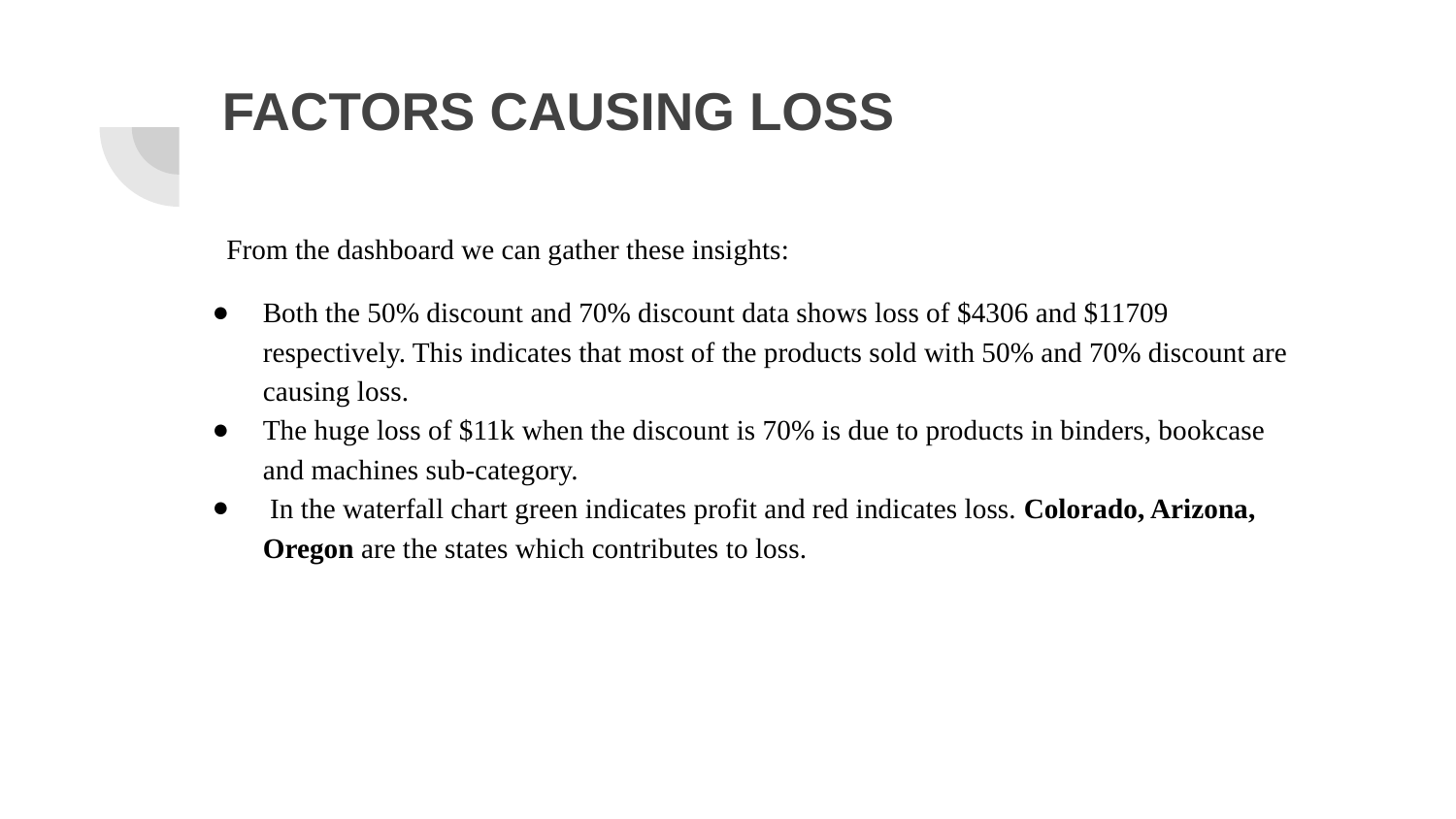

# FACTORS CAUSING LOSS
From the dashboard we can gather these insights:
Both the 50% discount and 70% discount data shows loss of $4306 and $11709 respectively. This indicates that most of the products sold with 50% and 70% discount are causing loss.
The huge loss of $11k when the discount is 70% is due to products in binders, bookcase and machines sub-category.
 In the waterfall chart green indicates profit and red indicates loss. Colorado, Arizona, Oregon are the states which contributes to loss.